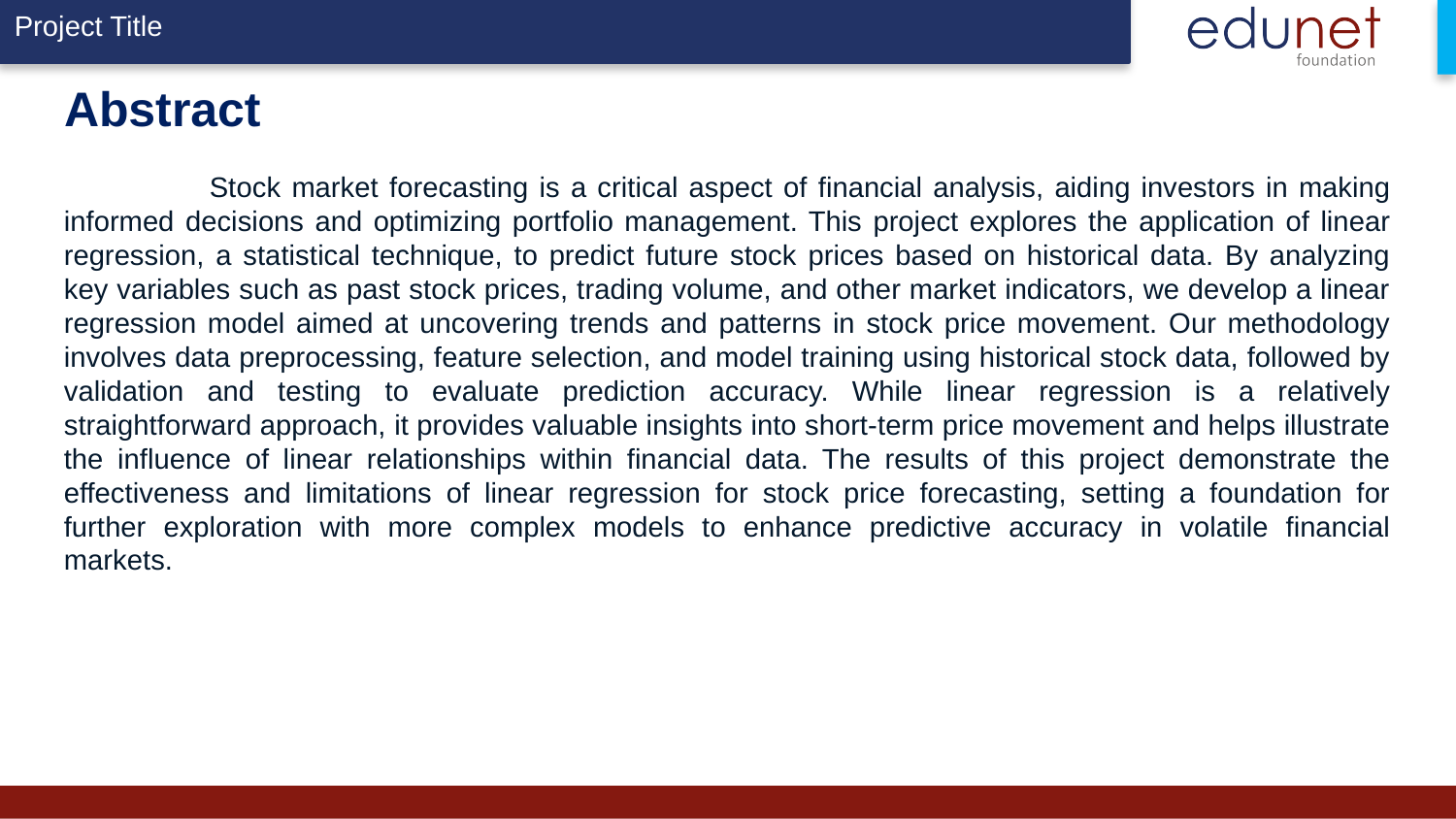

# Abstract
	Stock market forecasting is a critical aspect of financial analysis, aiding investors in making informed decisions and optimizing portfolio management. This project explores the application of linear regression, a statistical technique, to predict future stock prices based on historical data. By analyzing key variables such as past stock prices, trading volume, and other market indicators, we develop a linear regression model aimed at uncovering trends and patterns in stock price movement. Our methodology involves data preprocessing, feature selection, and model training using historical stock data, followed by validation and testing to evaluate prediction accuracy. While linear regression is a relatively straightforward approach, it provides valuable insights into short-term price movement and helps illustrate the influence of linear relationships within financial data. The results of this project demonstrate the effectiveness and limitations of linear regression for stock price forecasting, setting a foundation for further exploration with more complex models to enhance predictive accuracy in volatile financial markets.